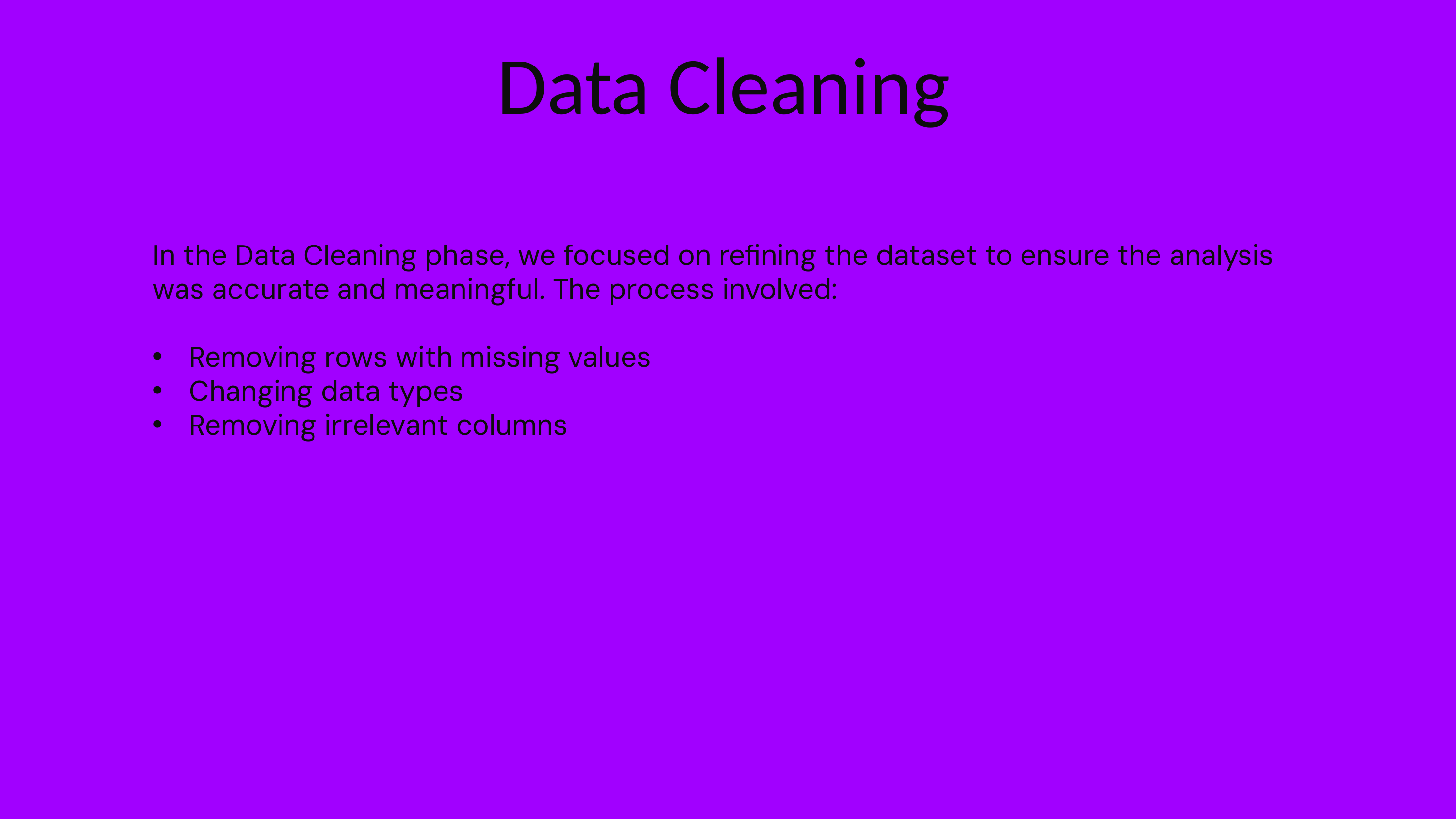

Data Cleaning
In the Data Cleaning phase, we focused on refining the dataset to ensure the analysis was accurate and meaningful. The process involved:

Removing rows with missing values
Changing data types
Removing irrelevant columns